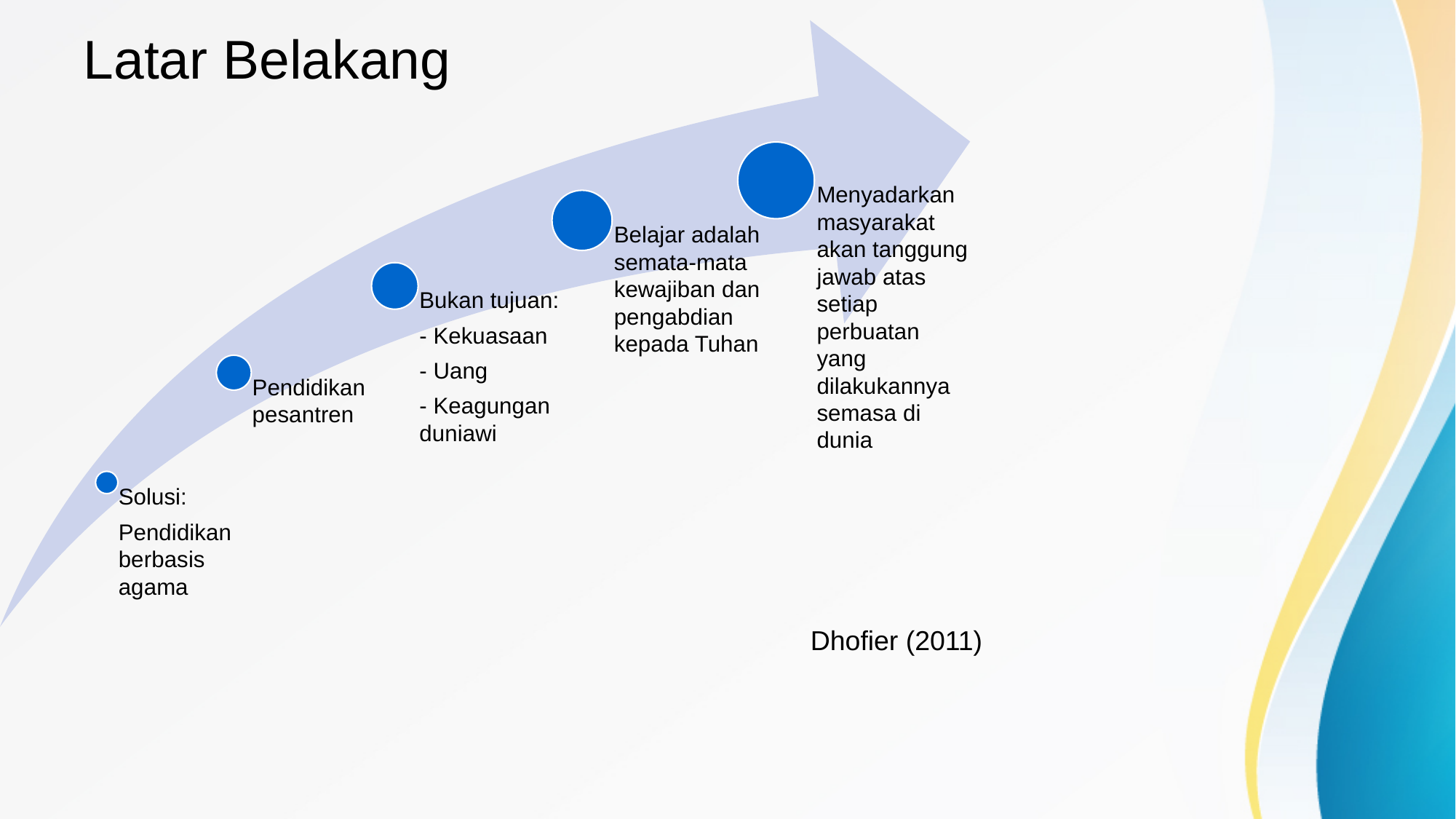

# Latar Belakang
Solusi:
Pendidikan berbasis agama
Pendidikan pesantren
Bukan tujuan:
- Kekuasaan
- Uang
- Keagungan duniawi

Belajar adalah semata-mata kewajiban dan pengabdian kepada Tuhan
Menyadarkan masyarakat akan tanggung jawab atas setiap perbuatan yang dilakukannya semasa di dunia

Dhofier (2011)